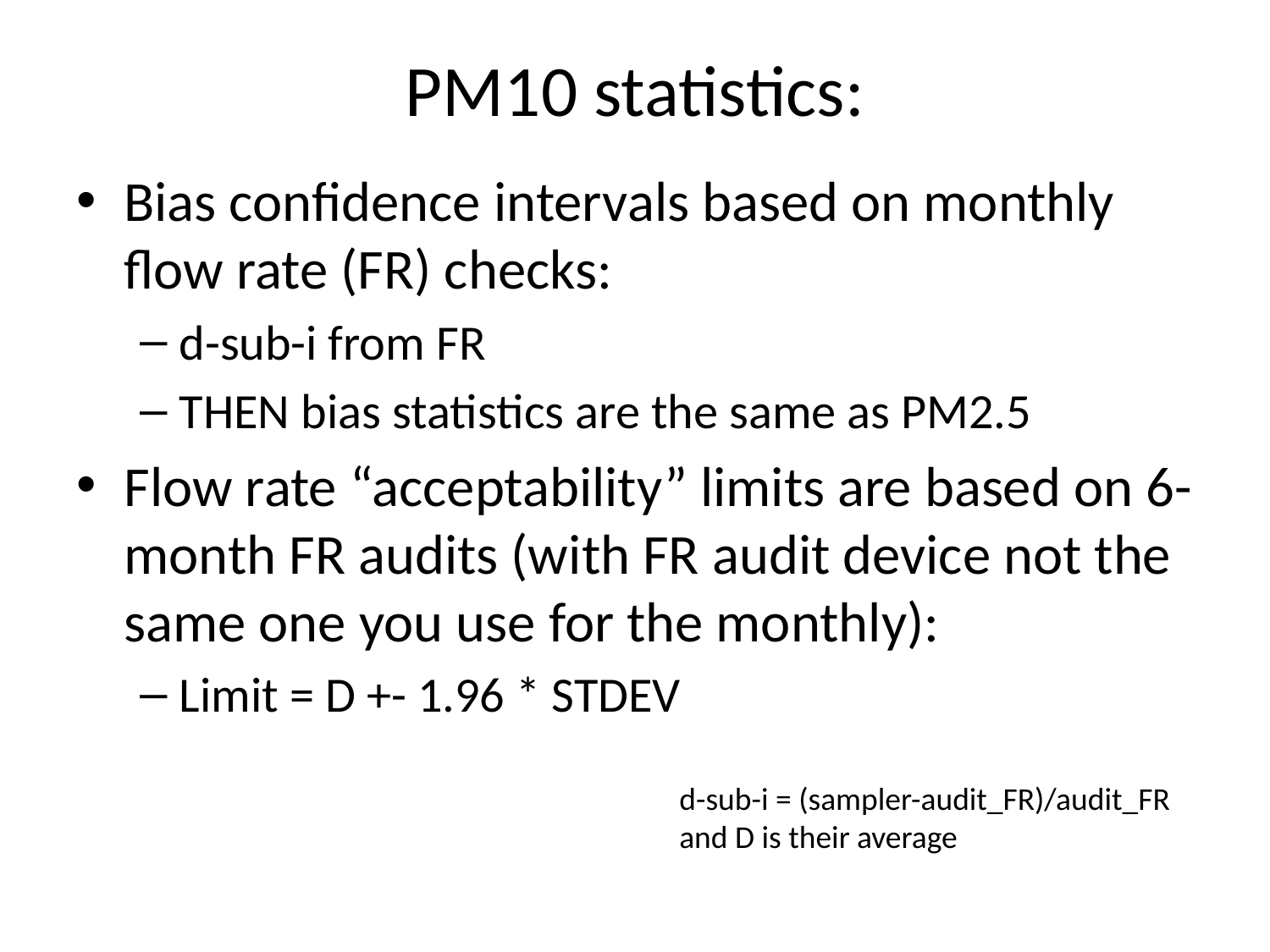

# PM10 statistics:
Bias confidence intervals based on monthly flow rate (FR) checks:
d-sub-i from FR
THEN bias statistics are the same as PM2.5
Flow rate “acceptability” limits are based on 6-month FR audits (with FR audit device not the same one you use for the monthly):
Limit = D +- 1.96 * STDEV

d-sub-i = (sampler-audit_FR)/audit_FR
and D is their average